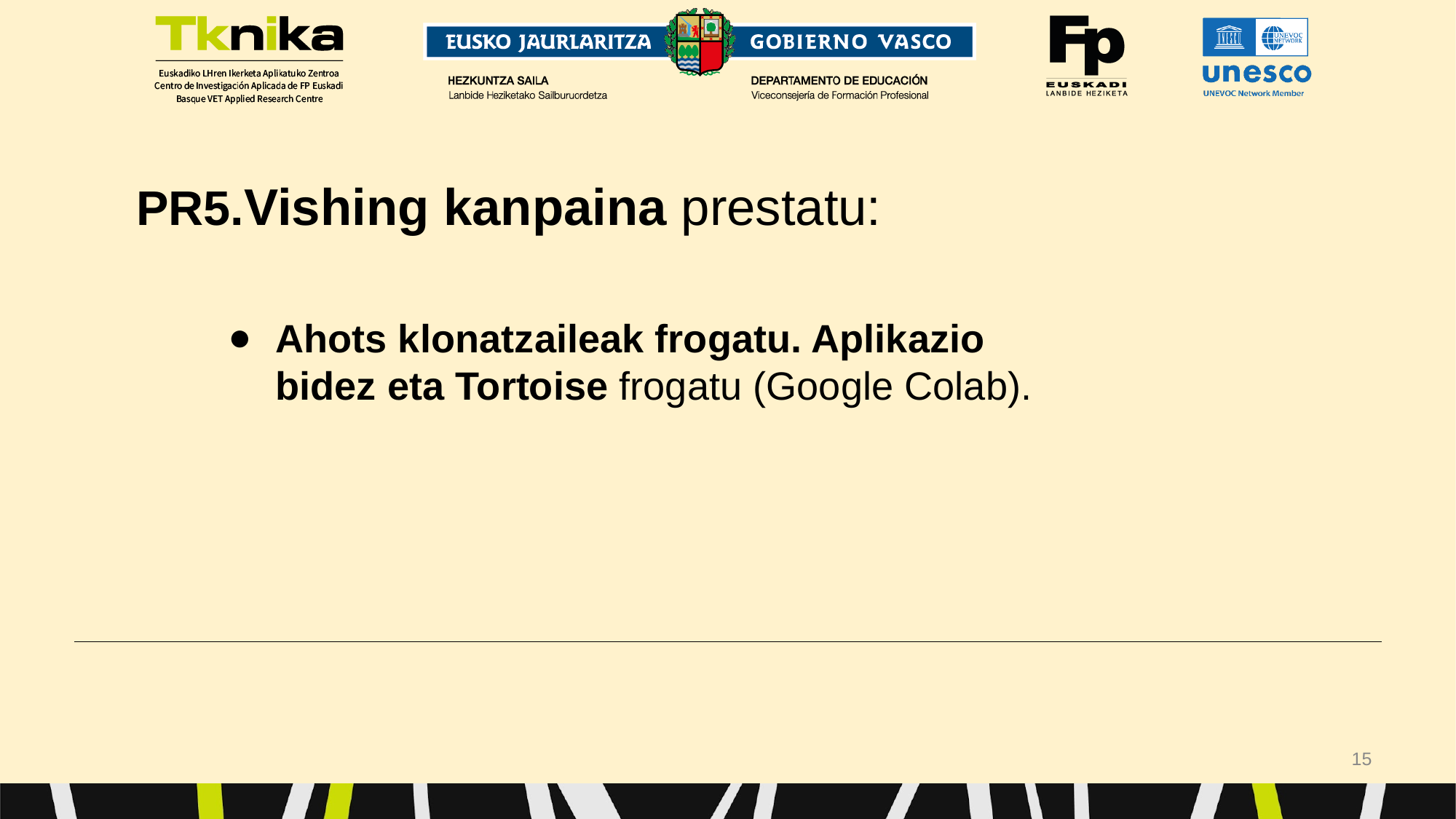

PR5.Vishing kanpaina prestatu:
# Ahots klonatzaileak frogatu. Aplikazio bidez eta Tortoise frogatu (Google Colab).

15